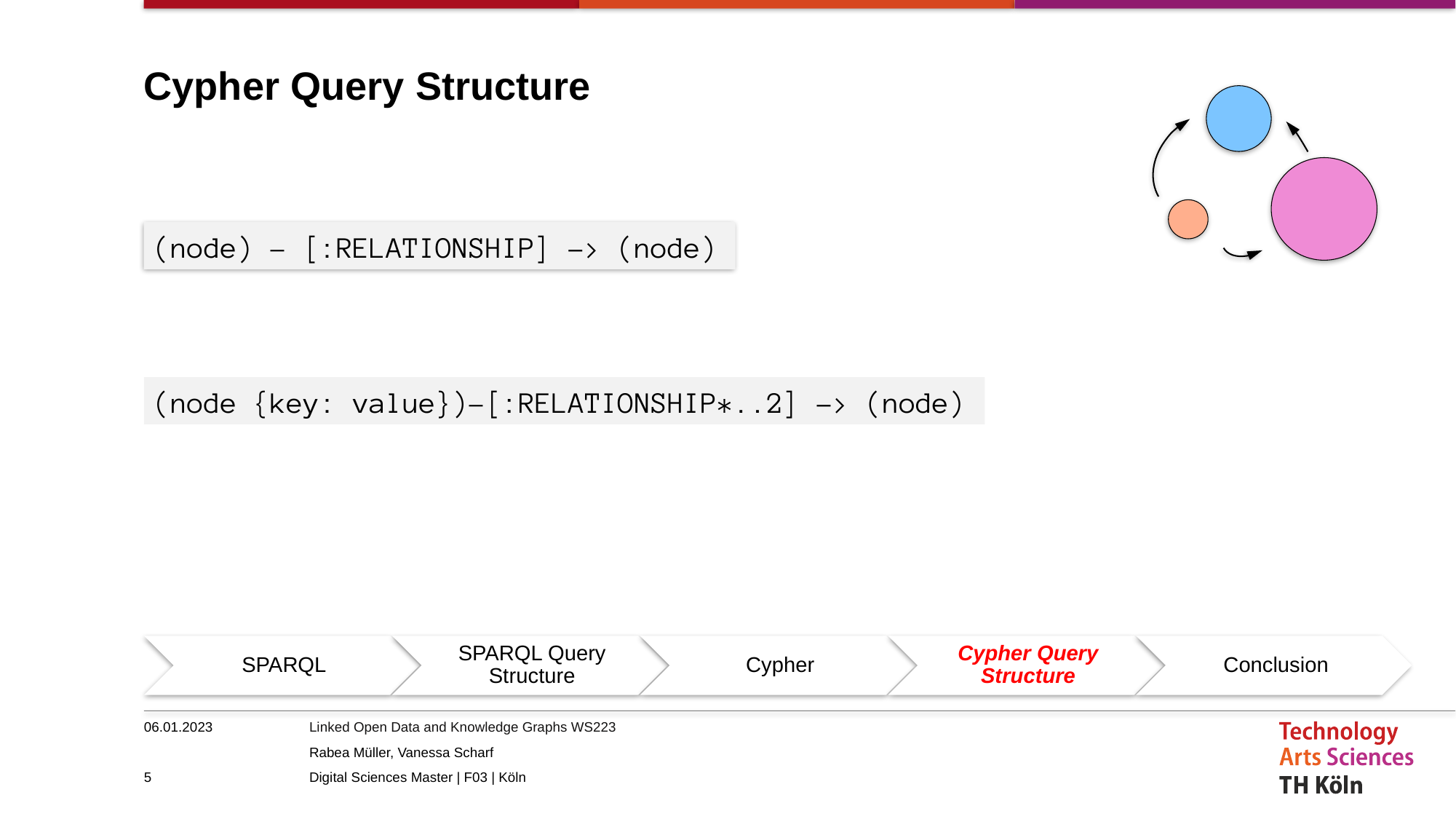

Cypher Query Structure

(node) – [:RELATIONSHIP] -> (node)
(node {key: value})–[:RELATIONSHIP*..2] -> (node)
SPARQL
SPARQL Query Structure
Cypher
Cypher Query Structure
Conclusion
06.01.2023
5